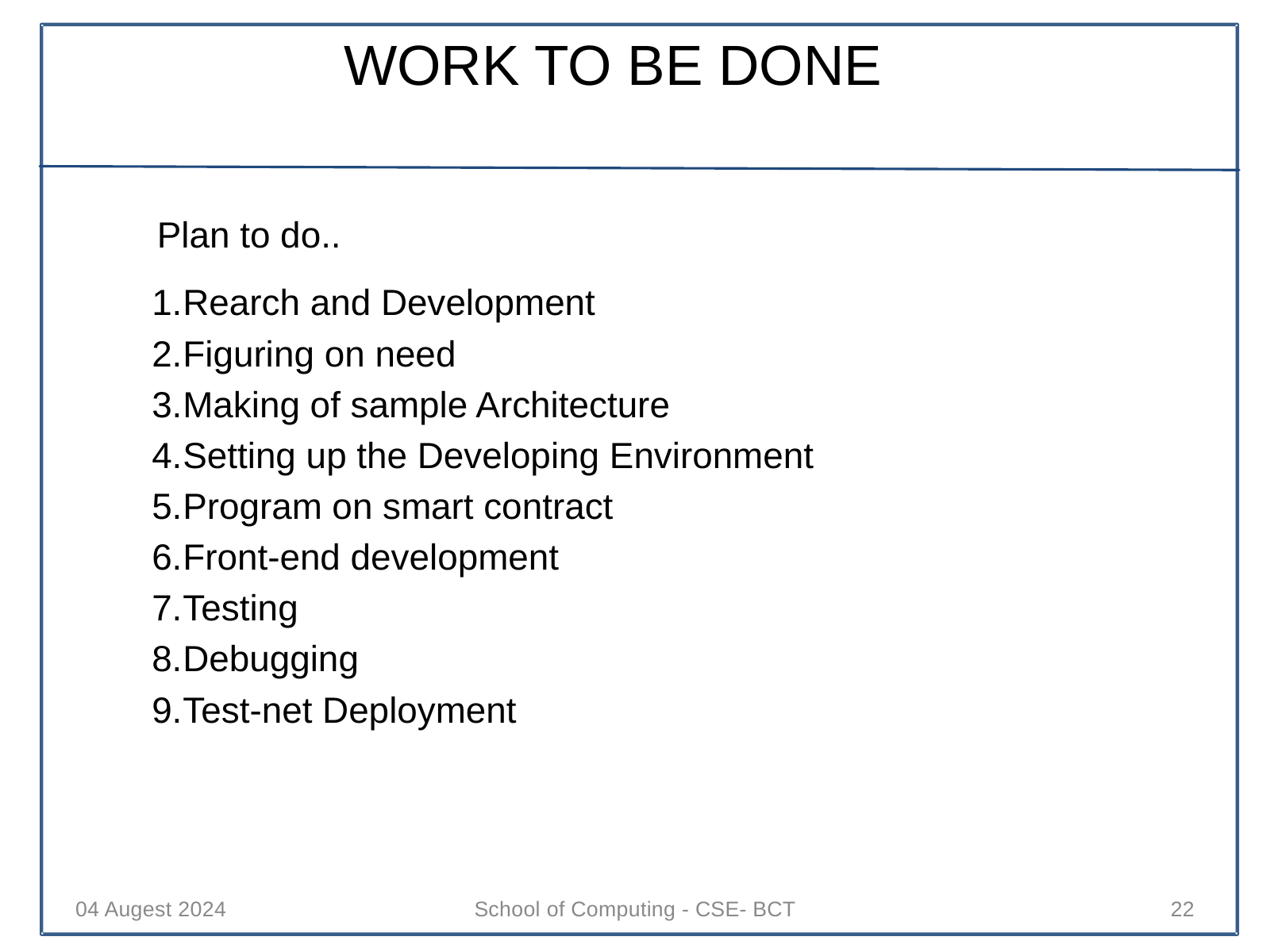

WORK TO BE DONE

Plan to do..
Rearch and Development
Figuring on need
Making of sample Architecture
Setting up the Developing Environment
Program on smart contract
Front-end development
Testing
Debugging
Test-net Deployment
04 Augest 2024
School of Computing - CSE- BCT
22